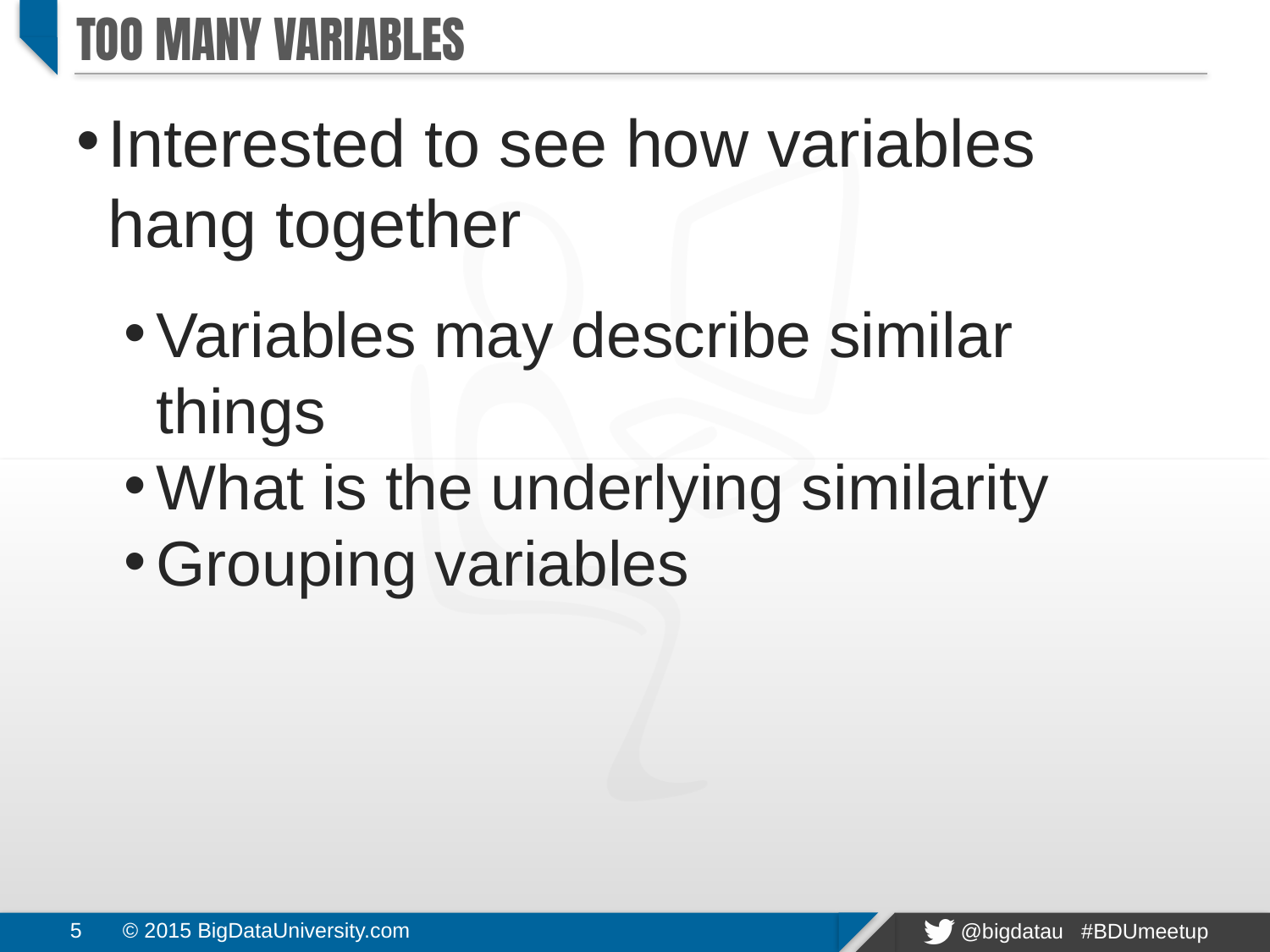

# Too Many Variables
Interested to see how variables hang together

Variables may describe similar things
What is the underlying similarity
Grouping variables

5
© 2015 BigDataUniversity.com